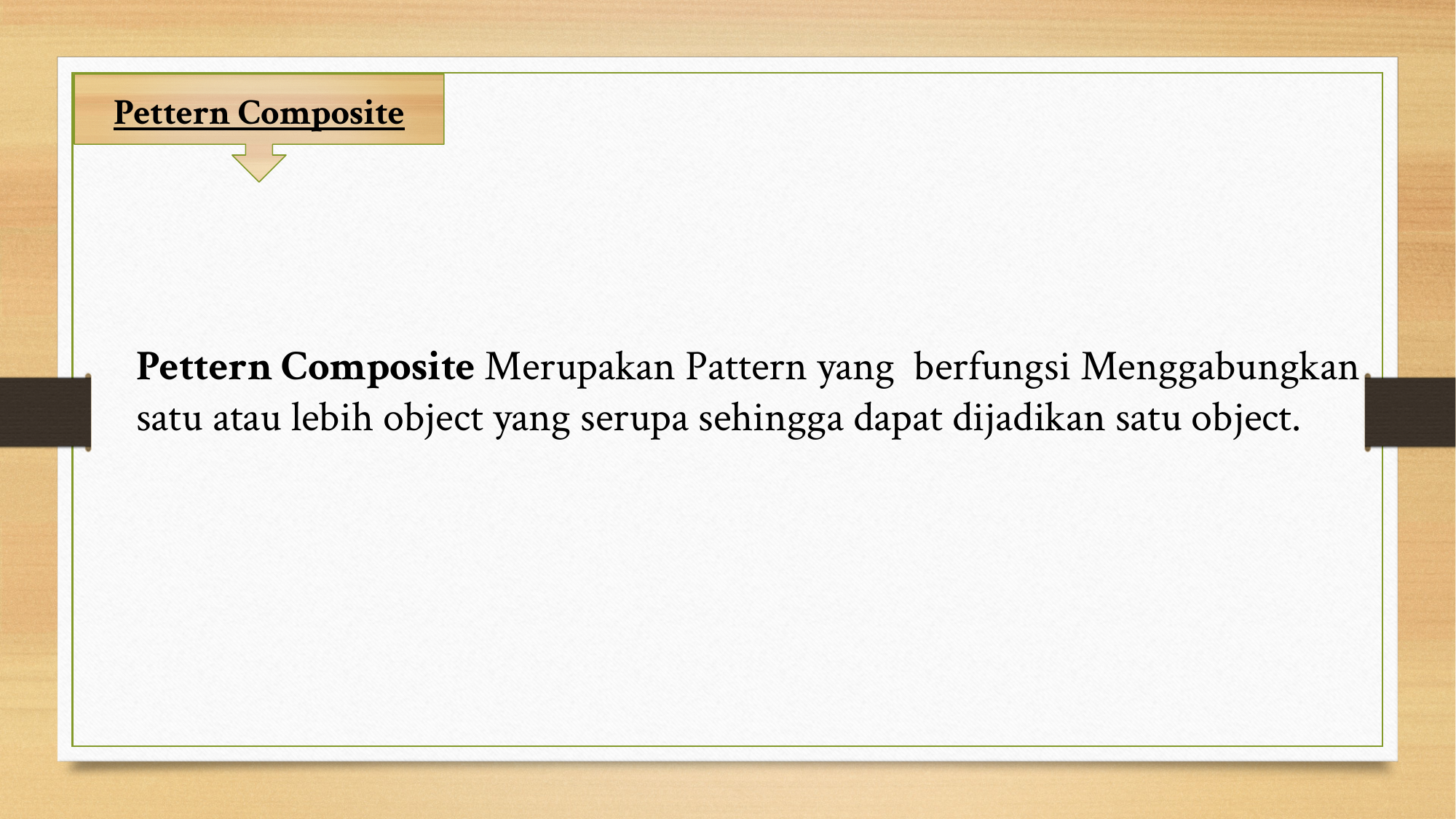

Pettern Composite
Pettern Composite Merupakan Pattern yang  berfungsi Menggabungkan
satu atau lebih object yang serupa sehingga dapat dijadikan satu object.